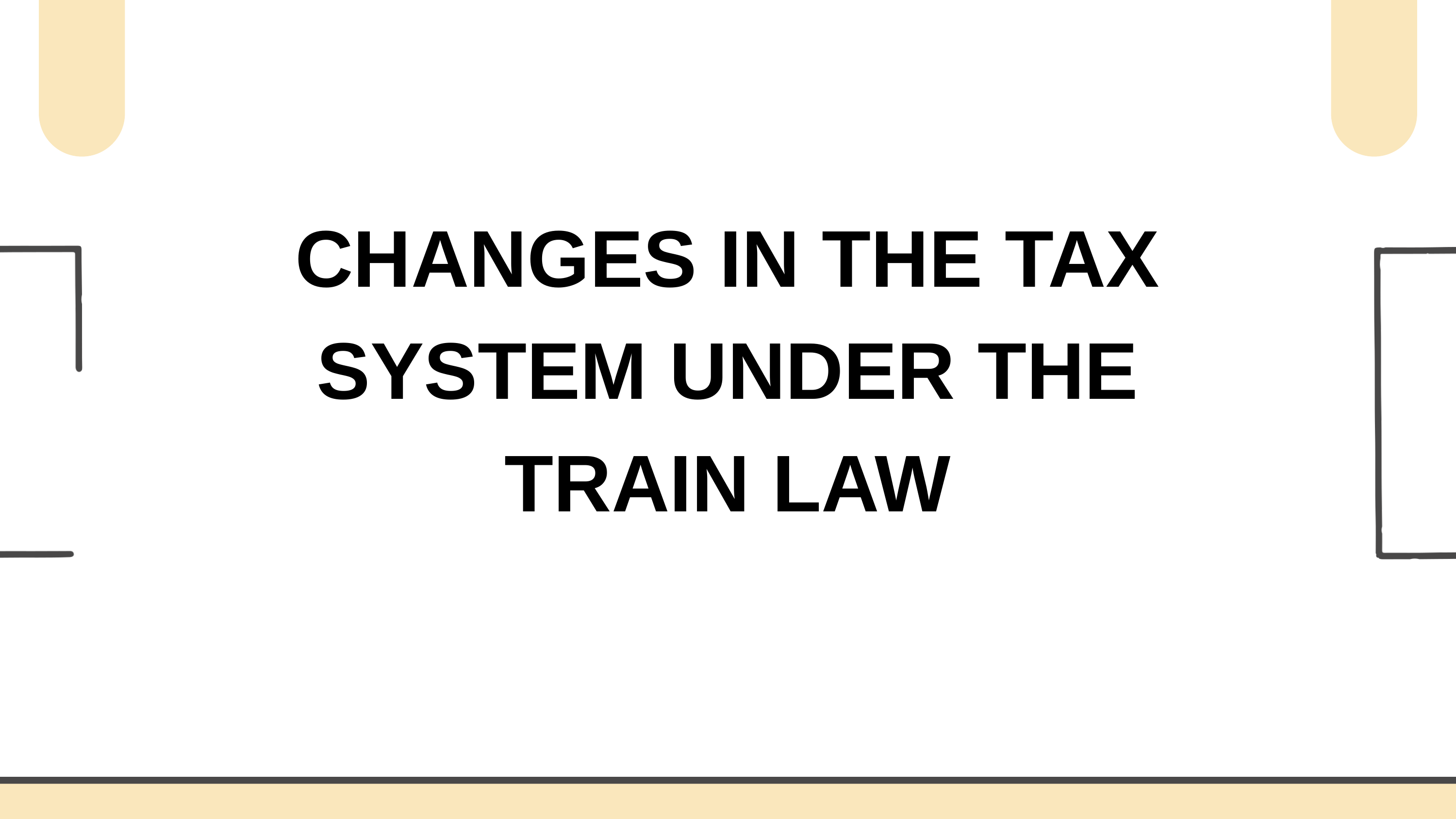

CHANGES IN THE TAX SYSTEM UNDER THE TRAIN LAW